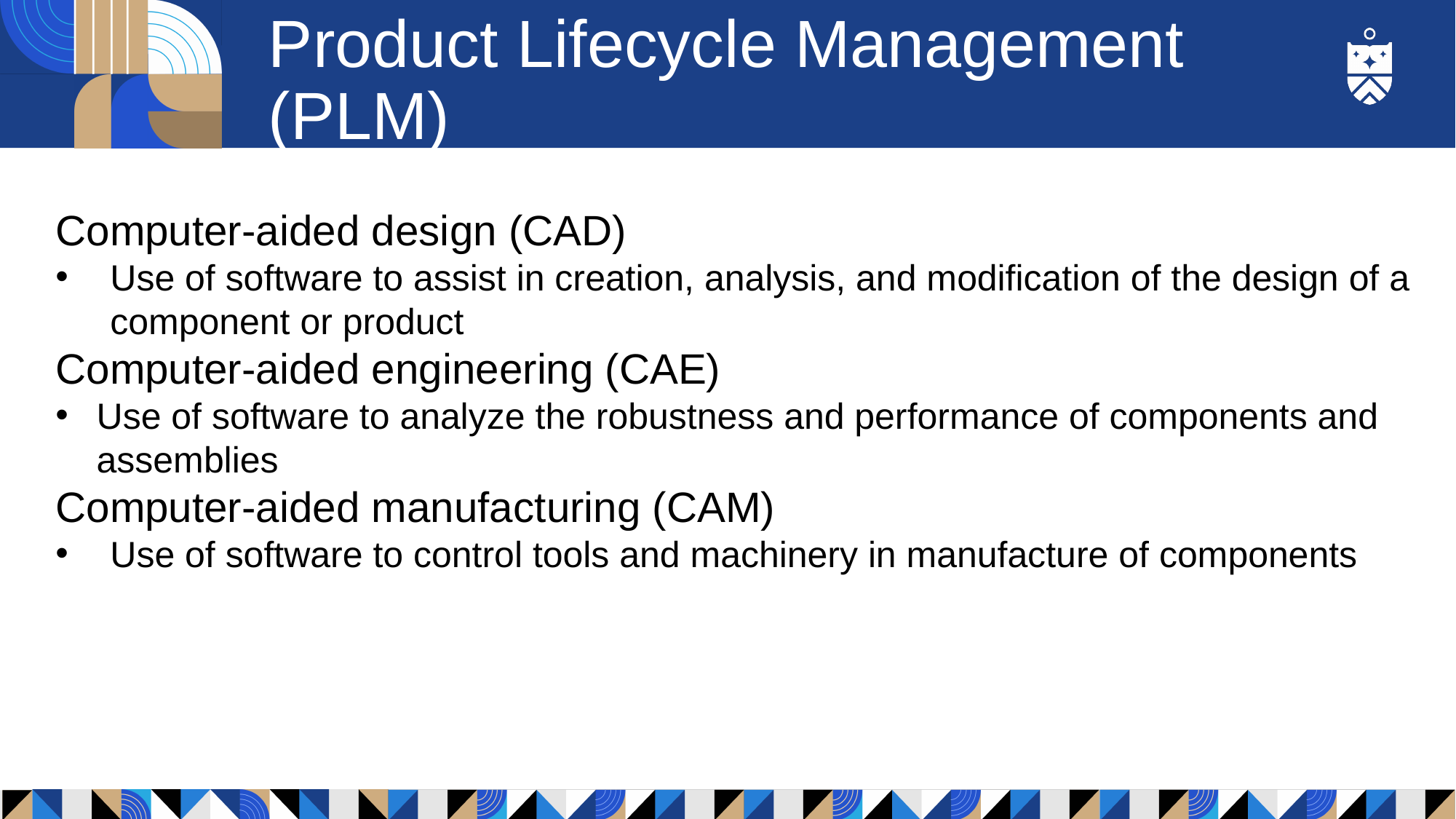

# Product Lifecycle Management (PLM)
Computer-aided design (CAD)
Use of software to assist in creation, analysis, and modification of the design of a component or product
Computer-aided engineering (CAE)
Use of software to analyze the robustness and performance of components and assemblies
Computer-aided manufacturing (CAM)
Use of software to control tools and machinery in manufacture of components